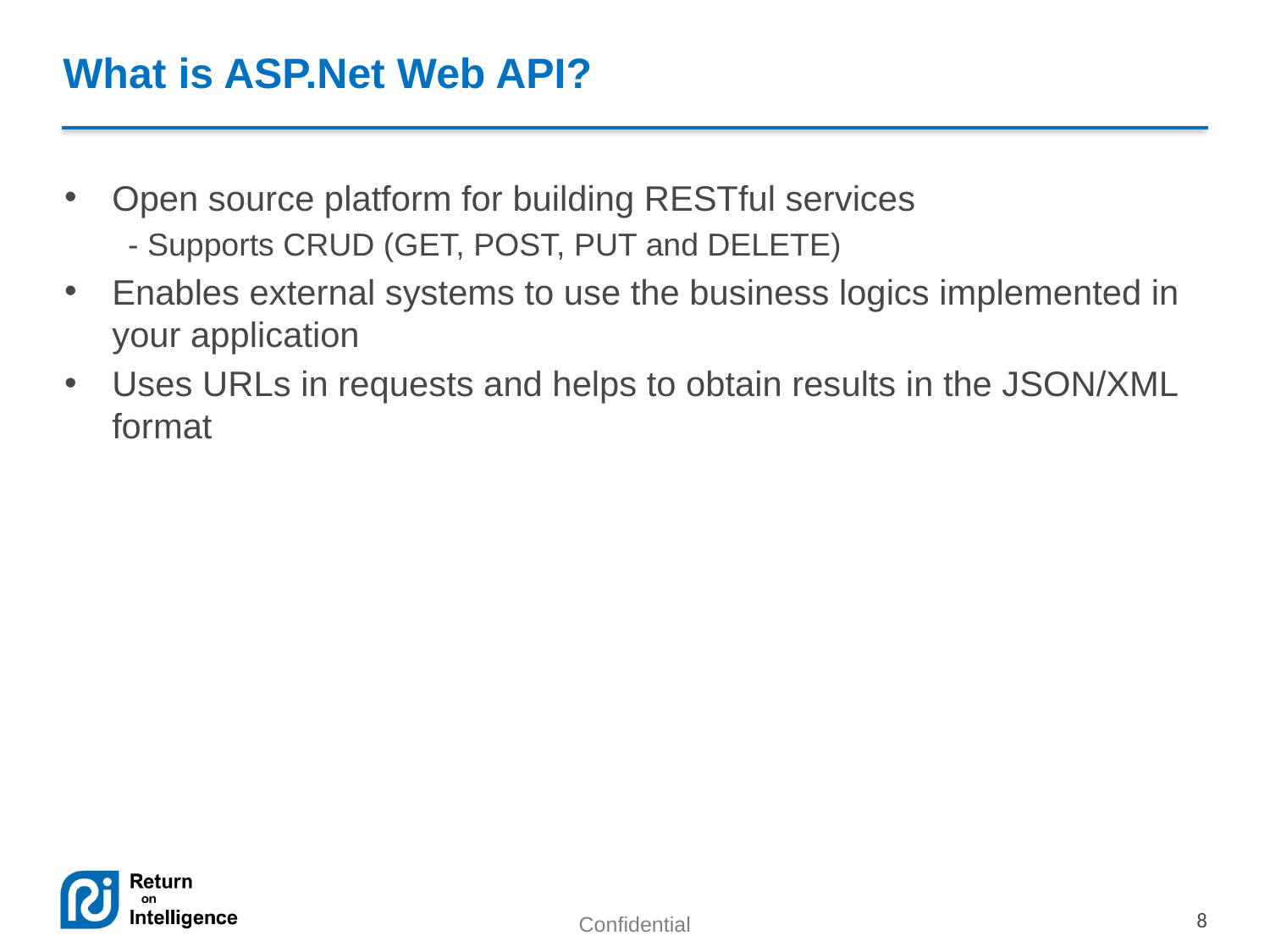

# What is ASP.Net Web API?
Open source platform for building RESTful services
- Supports CRUD (GET, POST, PUT and DELETE)
Enables external systems to use the business logics implemented in your application
Uses URLs in requests and helps to obtain results in the JSON/XML format